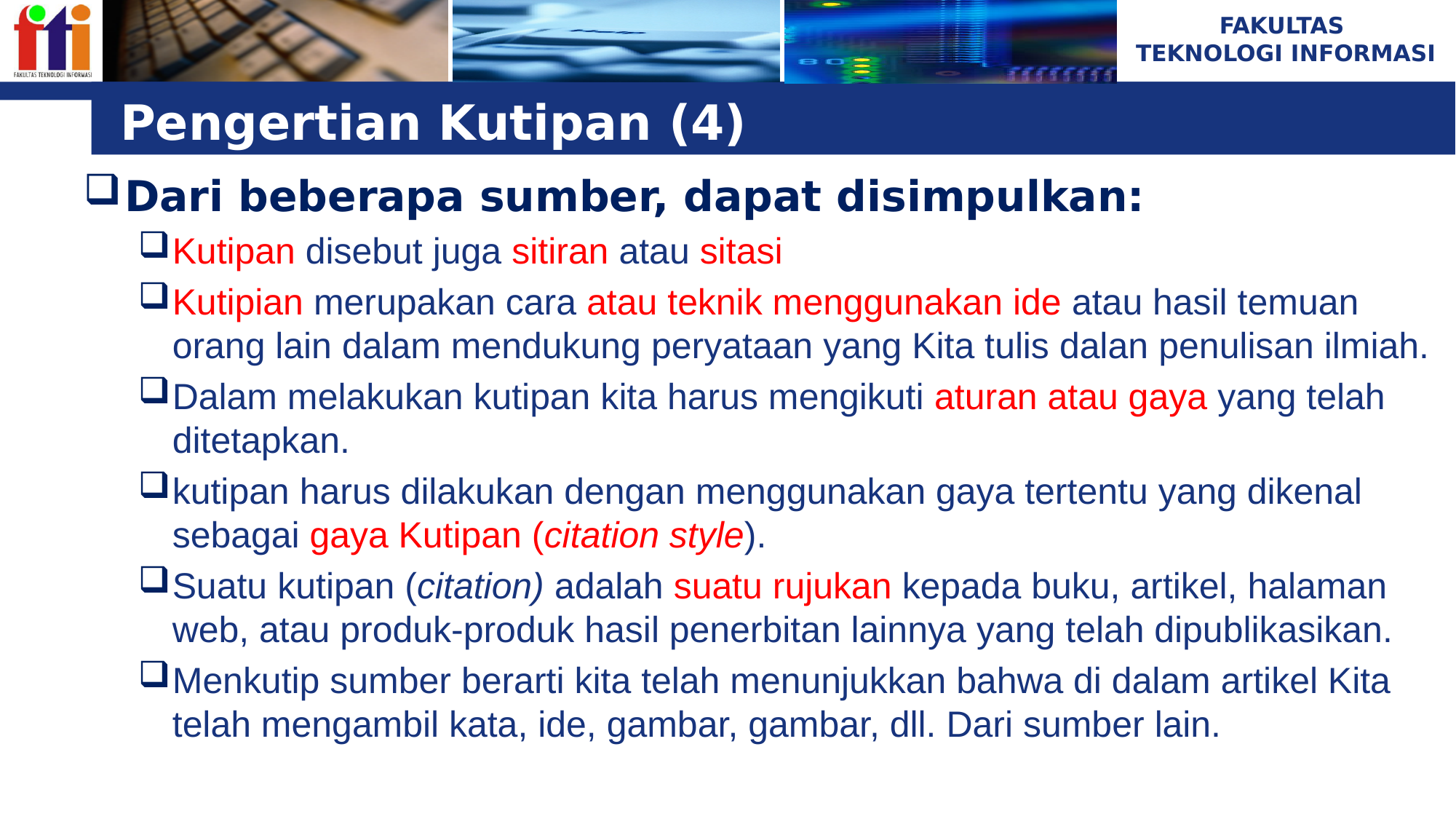

# Pengertian Kutipan (4)
Dari beberapa sumber, dapat disimpulkan:
Kutipan disebut juga sitiran atau sitasi
Kutipian merupakan cara atau teknik menggunakan ide atau hasil temuan orang lain dalam mendukung peryataan yang Kita tulis dalan penulisan ilmiah.
Dalam melakukan kutipan kita harus mengikuti aturan atau gaya yang telah ditetapkan.
kutipan harus dilakukan dengan menggunakan gaya tertentu yang dikenal sebagai gaya Kutipan (citation style).
Suatu kutipan (citation) adalah suatu rujukan kepada buku, artikel, halaman web, atau produk-produk hasil penerbitan lainnya yang telah dipublikasikan.
Menkutip sumber berarti kita telah menunjukkan bahwa di dalam artikel Kita telah mengambil kata, ide, gambar, gambar, dll. Dari sumber lain.